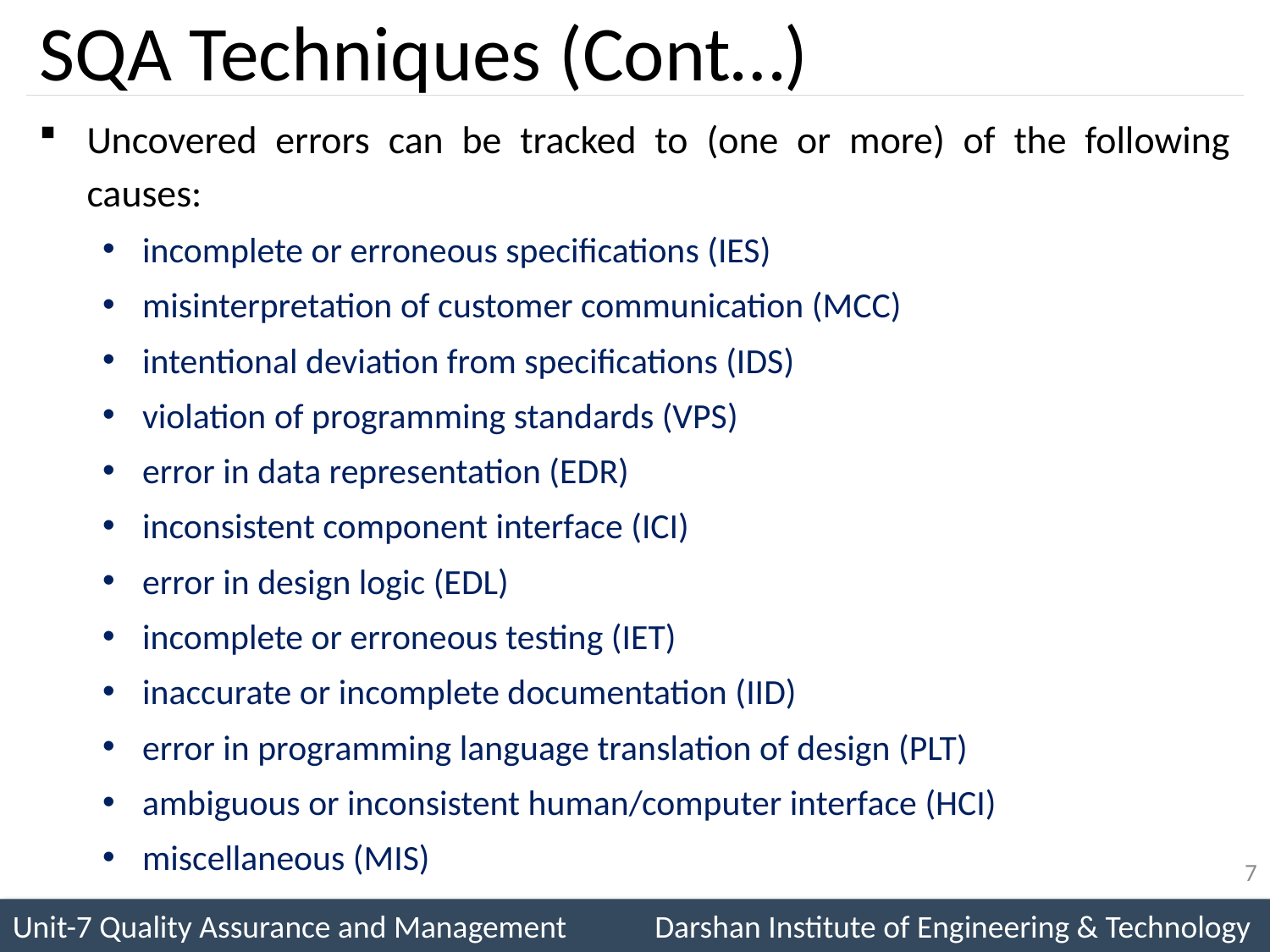

# SQA Techniques (Cont…)
Uncovered errors can be tracked to (one or more) of the following causes:
incomplete or erroneous specifications (IES)
misinterpretation of customer communication (MCC)
intentional deviation from specifications (IDS)
violation of programming standards (VPS)
error in data representation (EDR)
inconsistent component interface (ICI)
error in design logic (EDL)
incomplete or erroneous testing (IET)
inaccurate or incomplete documentation (IID)
error in programming language translation of design (PLT)
ambiguous or inconsistent human/computer interface (HCI)
miscellaneous (MIS)
7